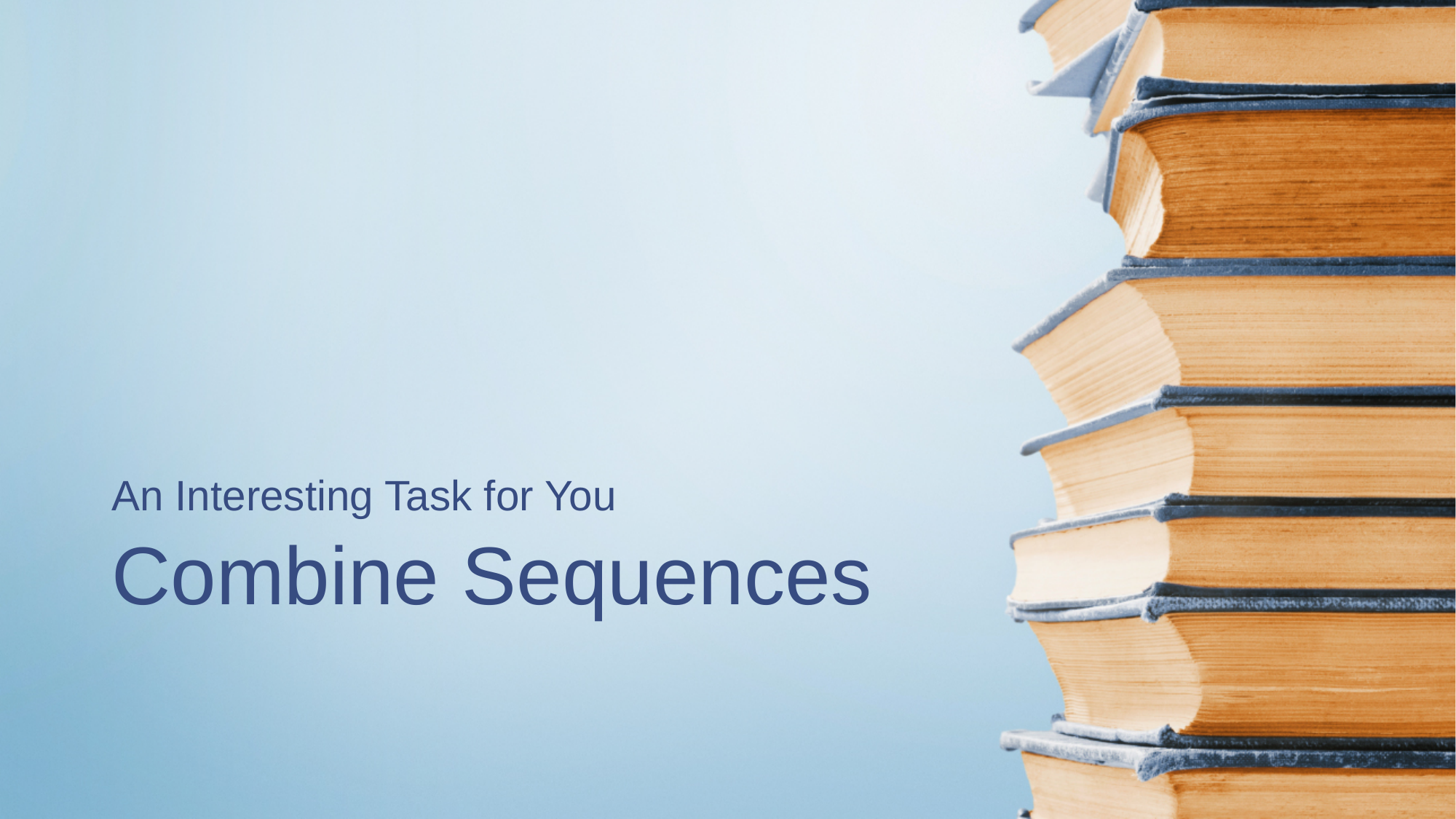

An Interesting Task for You
# Combine Sequences